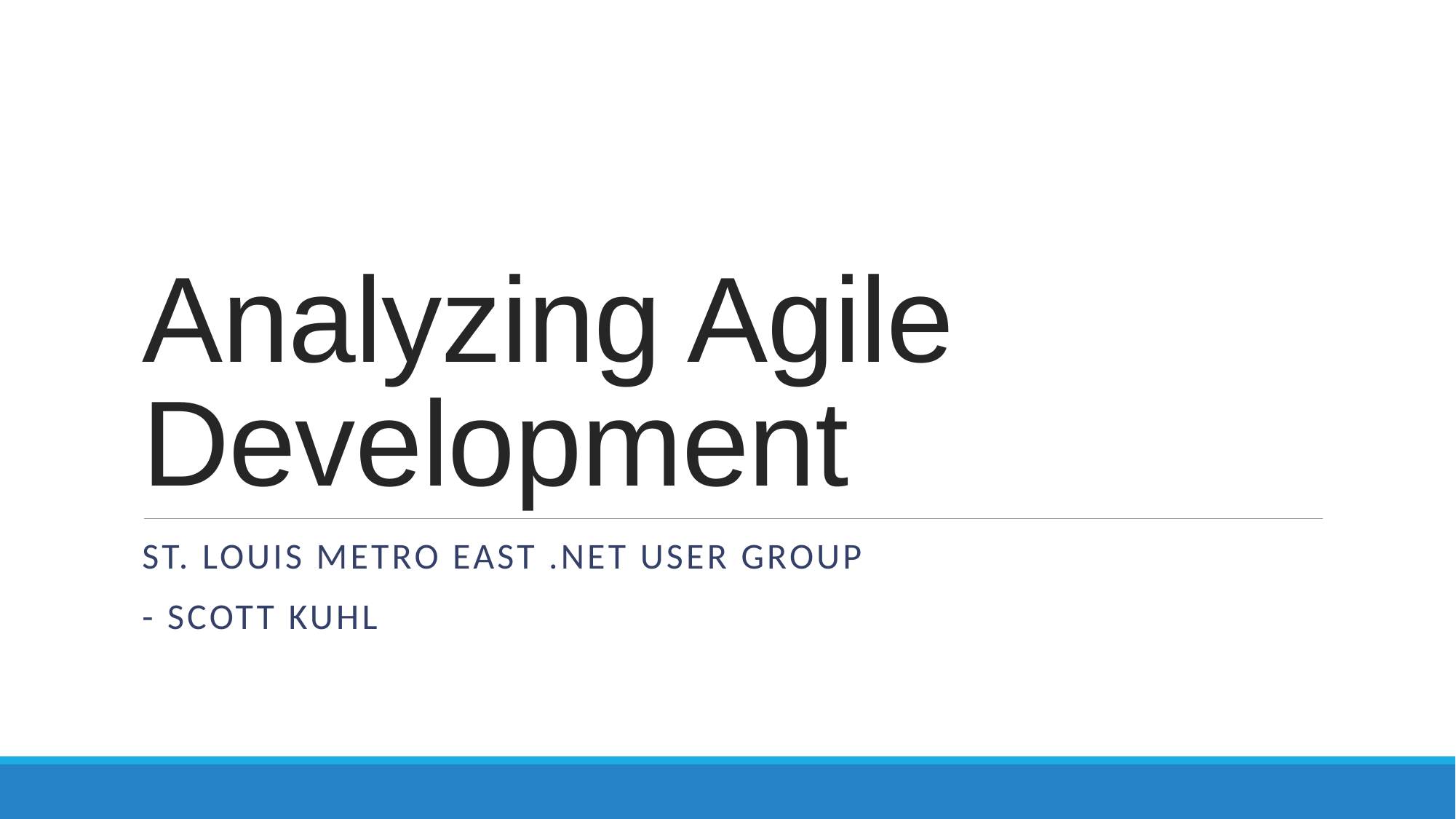

# Analyzing Agile Development
St. Louis Metro EAST .NET User Group
- Scott Kuhl